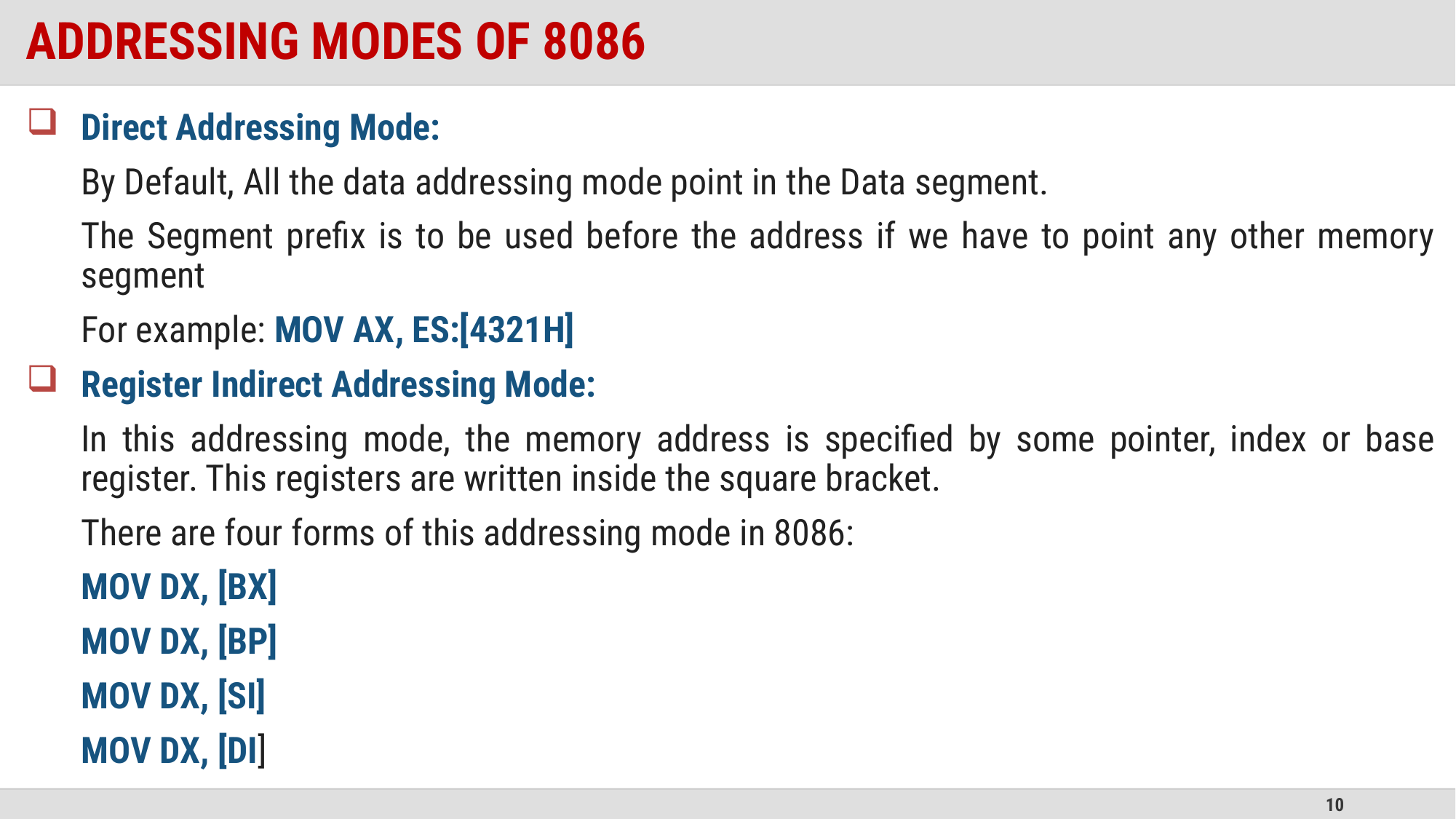

# ADDRESSING MODES OF 8086
Direct Addressing Mode:
	By Default, All the data addressing mode point in the Data segment.
	The Segment prefix is to be used before the address if we have to point any other memory segment
	For example: MOV AX, ES:[4321H]
Register Indirect Addressing Mode:
	In this addressing mode, the memory address is specified by some pointer, index or base register. This registers are written inside the square bracket.
	There are four forms of this addressing mode in 8086:
	MOV DX, [BX]
	MOV DX, [BP]
	MOV DX, [SI]
	MOV DX, [DI]